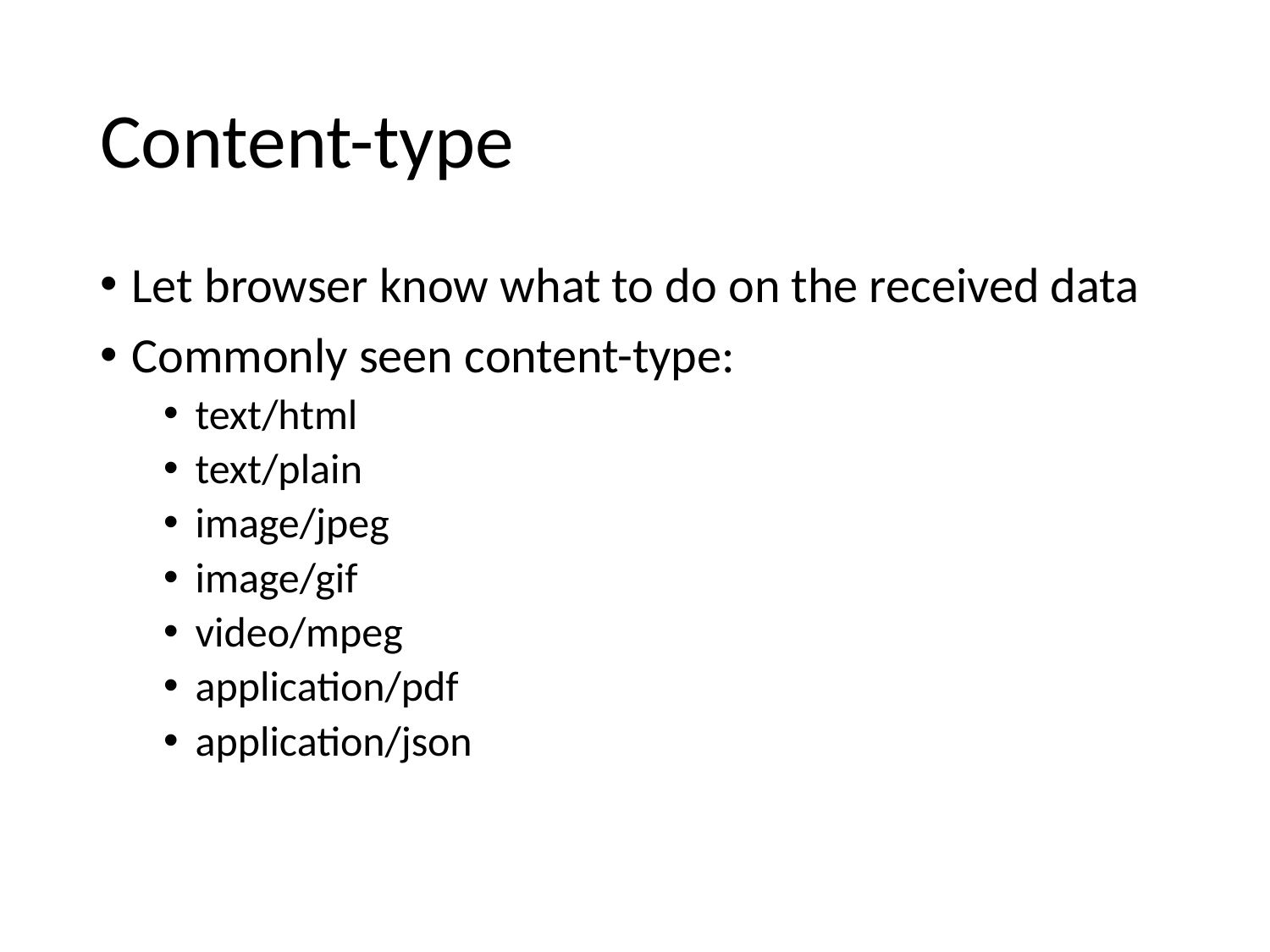

# Content-type
Let browser know what to do on the received data
Commonly seen content-type:
text/html
text/plain
image/jpeg
image/gif
video/mpeg
application/pdf
application/json